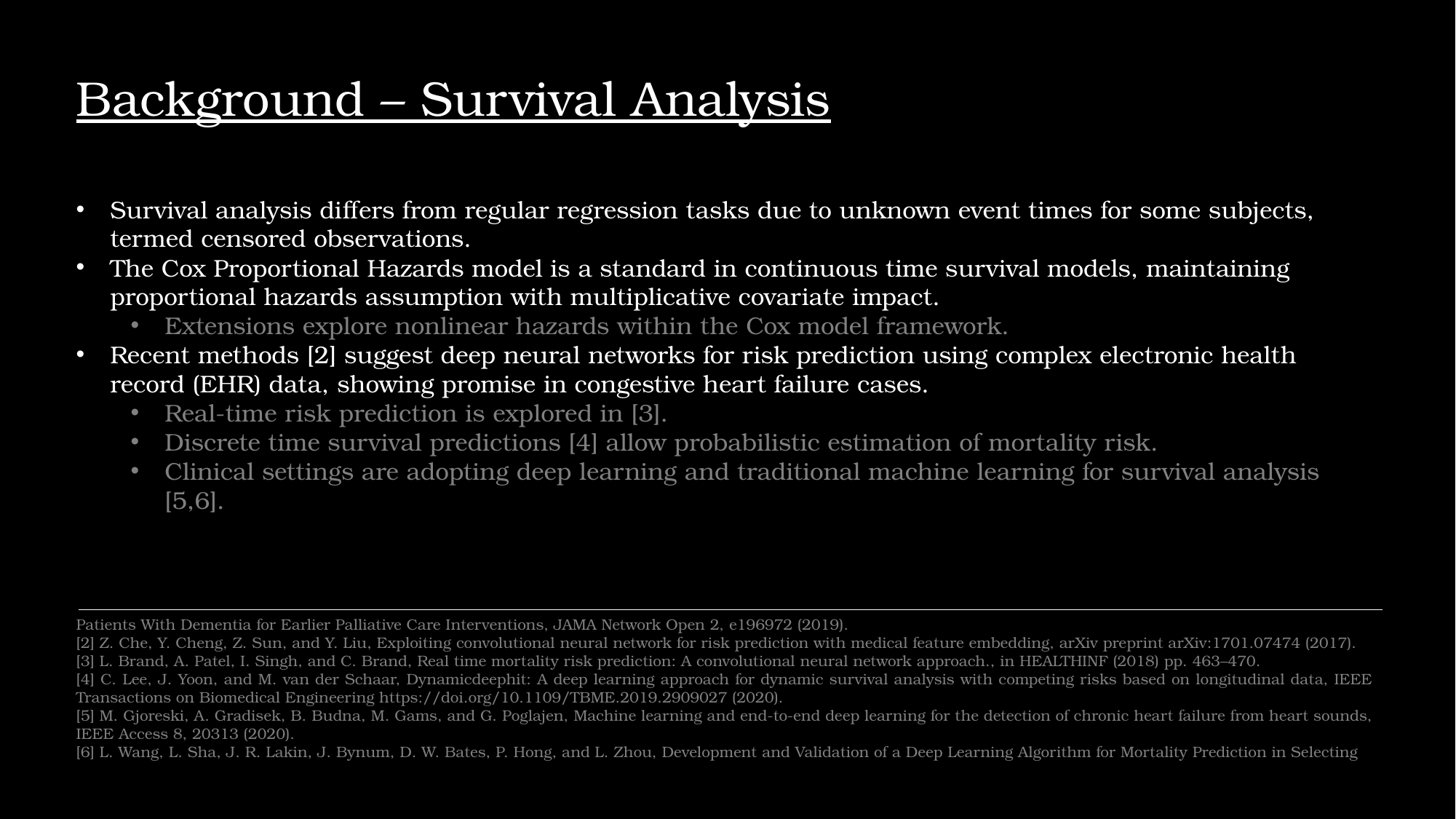

Background – Survival Analysis
Survival analysis differs from regular regression tasks due to unknown event times for some subjects, termed censored observations.
The Cox Proportional Hazards model is a standard in continuous time survival models, maintaining proportional hazards assumption with multiplicative covariate impact.
Extensions explore nonlinear hazards within the Cox model framework.
Recent methods [2] suggest deep neural networks for risk prediction using complex electronic health record (EHR) data, showing promise in congestive heart failure cases.
Real-time risk prediction is explored in [3].
Discrete time survival predictions [4] allow probabilistic estimation of mortality risk.
Clinical settings are adopting deep learning and traditional machine learning for survival analysis [5,6].
Patients With Dementia for Earlier Palliative Care Interventions, JAMA Network Open 2, e196972 (2019).
[2] Z. Che, Y. Cheng, Z. Sun, and Y. Liu, Exploiting convolutional neural network for risk prediction with medical feature embedding, arXiv preprint arXiv:1701.07474 (2017).
[3] L. Brand, A. Patel, I. Singh, and C. Brand, Real time mortality risk prediction: A convolutional neural network approach., in HEALTHINF (2018) pp. 463–470.
[4] C. Lee, J. Yoon, and M. van der Schaar, Dynamicdeephit: A deep learning approach for dynamic survival analysis with competing risks based on longitudinal data, IEEE Transactions on Biomedical Engineering https://doi.org/10.1109/TBME.2019.2909027 (2020).
[5] M. Gjoreski, A. Gradisek, B. Budna, M. Gams, and G. Poglajen, Machine learning and end-to-end deep learning for the detection of chronic heart failure from heart sounds, IEEE Access 8, 20313 (2020).
[6] L. Wang, L. Sha, J. R. Lakin, J. Bynum, D. W. Bates, P. Hong, and L. Zhou, Development and Validation of a Deep Learning Algorithm for Mortality Prediction in Selecting